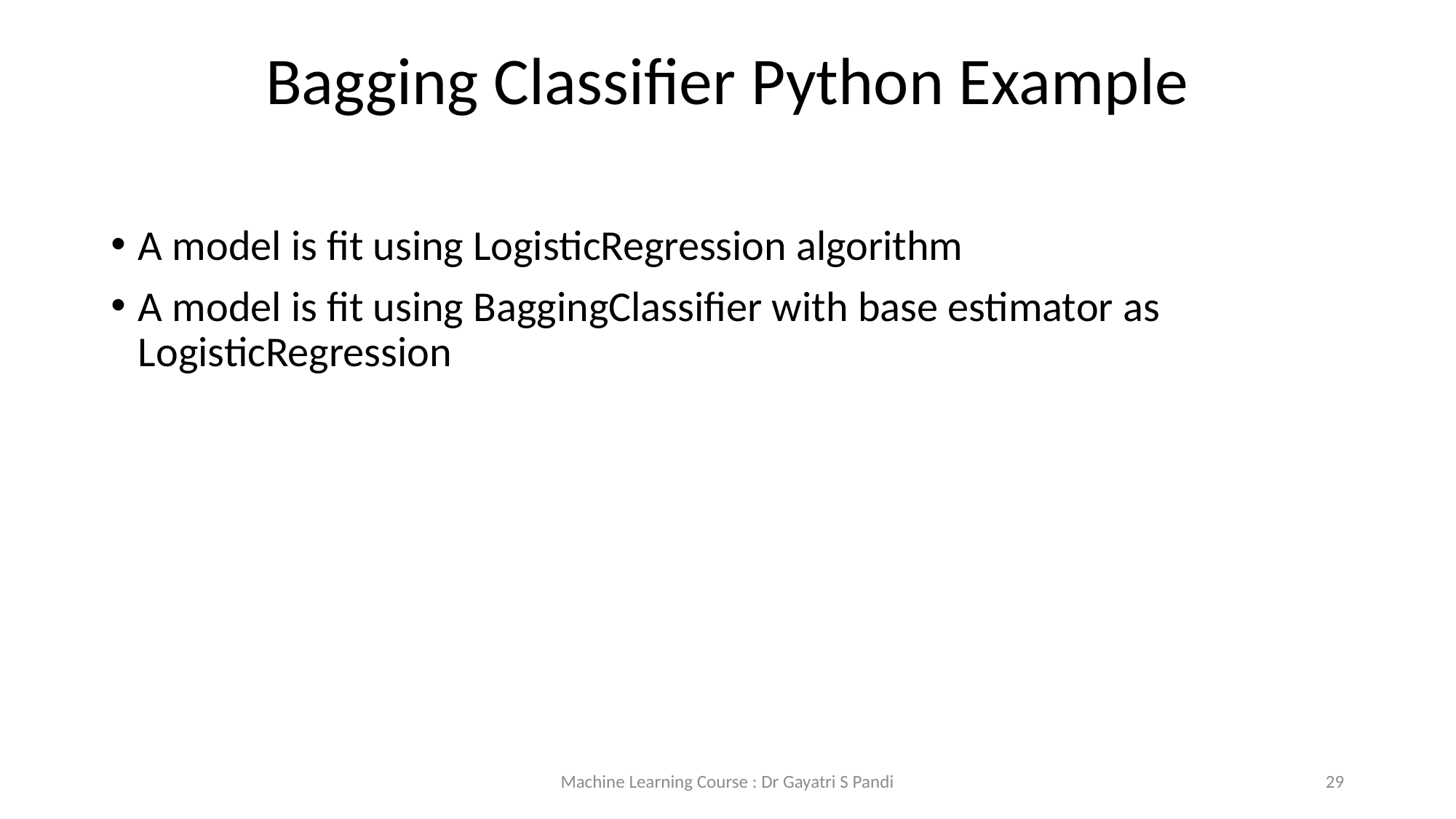

# Bagging Classifier Python Example
A model is fit using LogisticRegression algorithm
A model is fit using BaggingClassifier with base estimator as LogisticRegression

Machine Learning Course : Dr Gayatri S Pandi
29